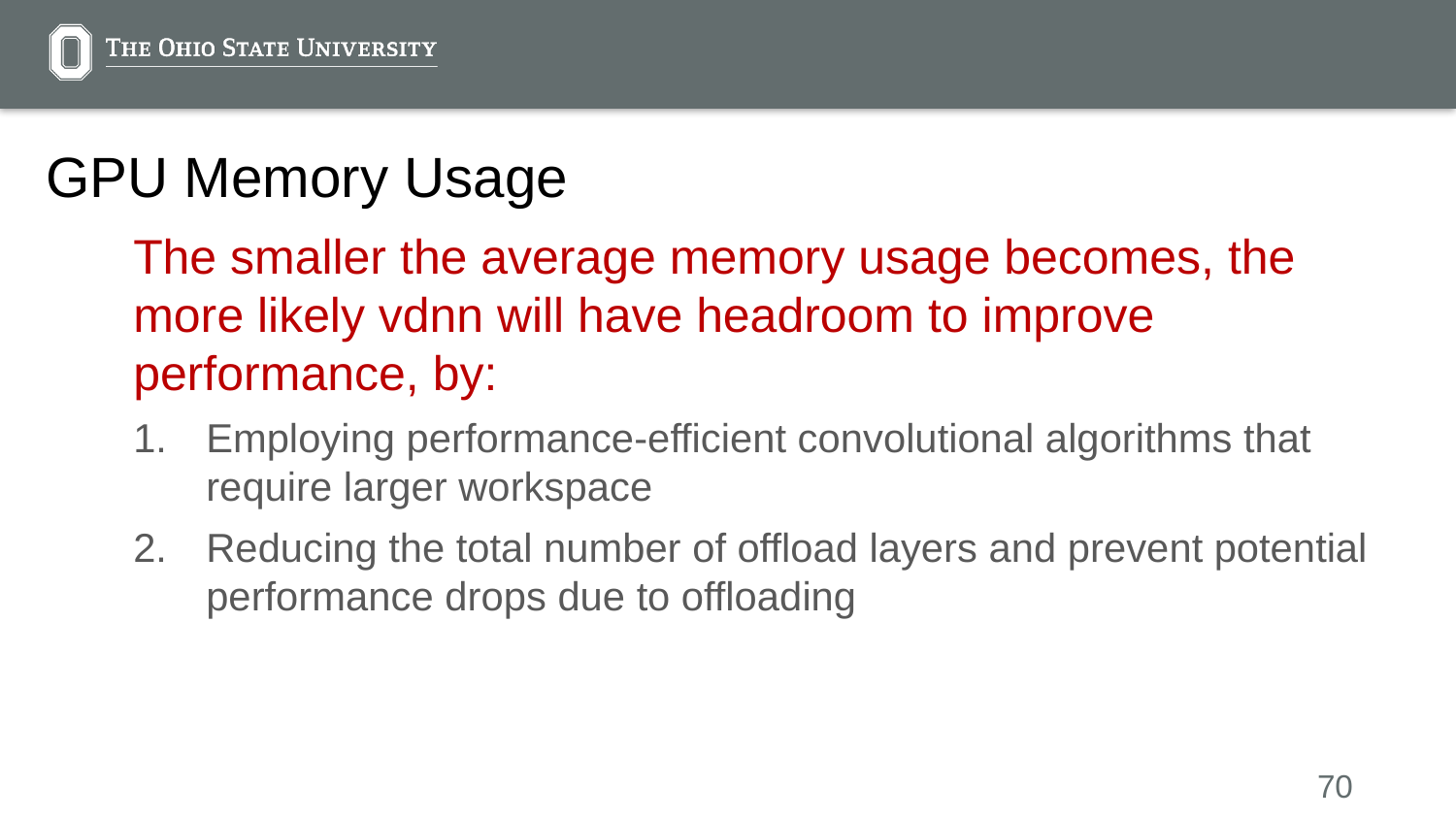

# GPU Memory Usage
The smaller the average memory usage becomes, the more likely vdnn will have headroom to improve performance, by:
Employing performance-efficient convolutional algorithms that require larger workspace
Reducing the total number of offload layers and prevent potential performance drops due to offloading